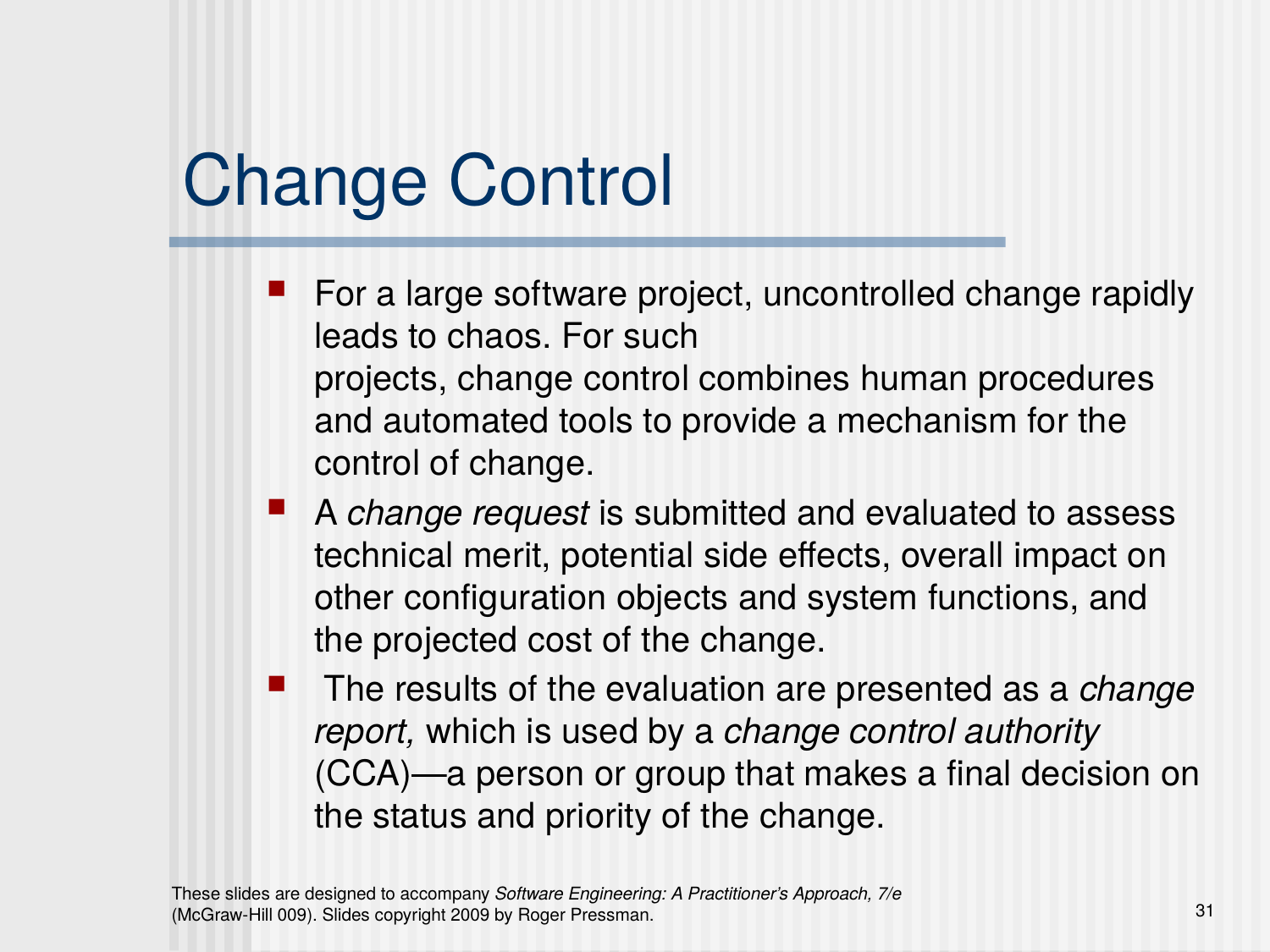

# Change Control
For a large software project, uncontrolled change rapidly leads to chaos. For such
projects, change control combines human procedures and automated tools to provide a mechanism for the control of change.
A change request is submitted and evaluated to assess technical merit, potential side effects, overall impact on other configuration objects and system functions, and the projected cost of the change.
 The results of the evaluation are presented as a change report, which is used by a change control authority (CCA)—a person or group that makes a final decision on the status and priority of the change.

These slides are designed to accompany Software Engineering: A Practitioner’s Approach, 7/e (McGraw-Hill 009). Slides copyright 2009 by Roger Pressman.
31